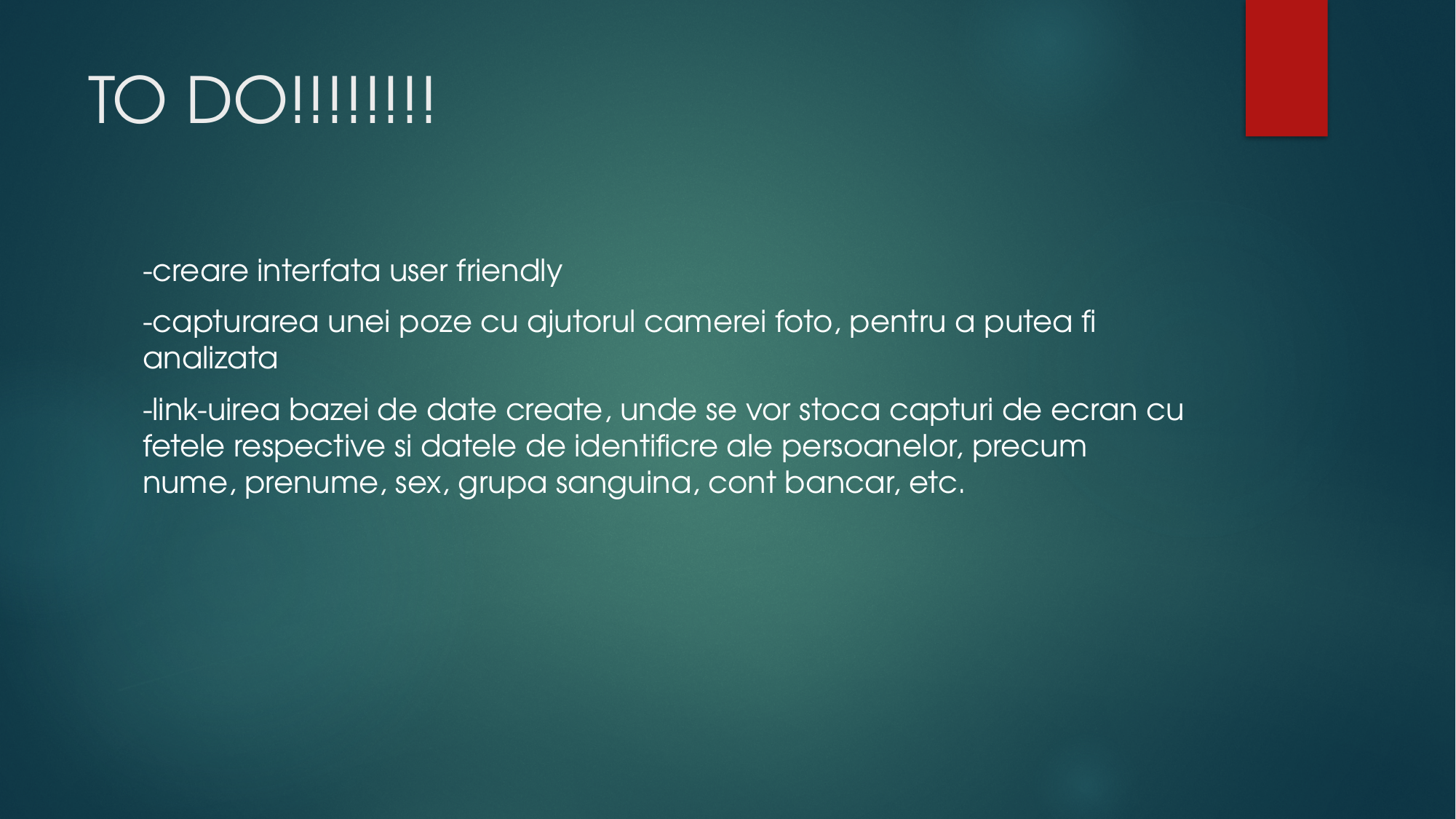

# TO DO!!!!!!!!
-creare interfata user friendly
-capturarea unei poze cu ajutorul camerei foto, pentru a putea fi analizata
-link-uirea bazei de date create, unde se vor stoca capturi de ecran cu fetele respective si datele de identificre ale persoanelor, precum nume, prenume, sex, grupa sanguina, cont bancar, etc.